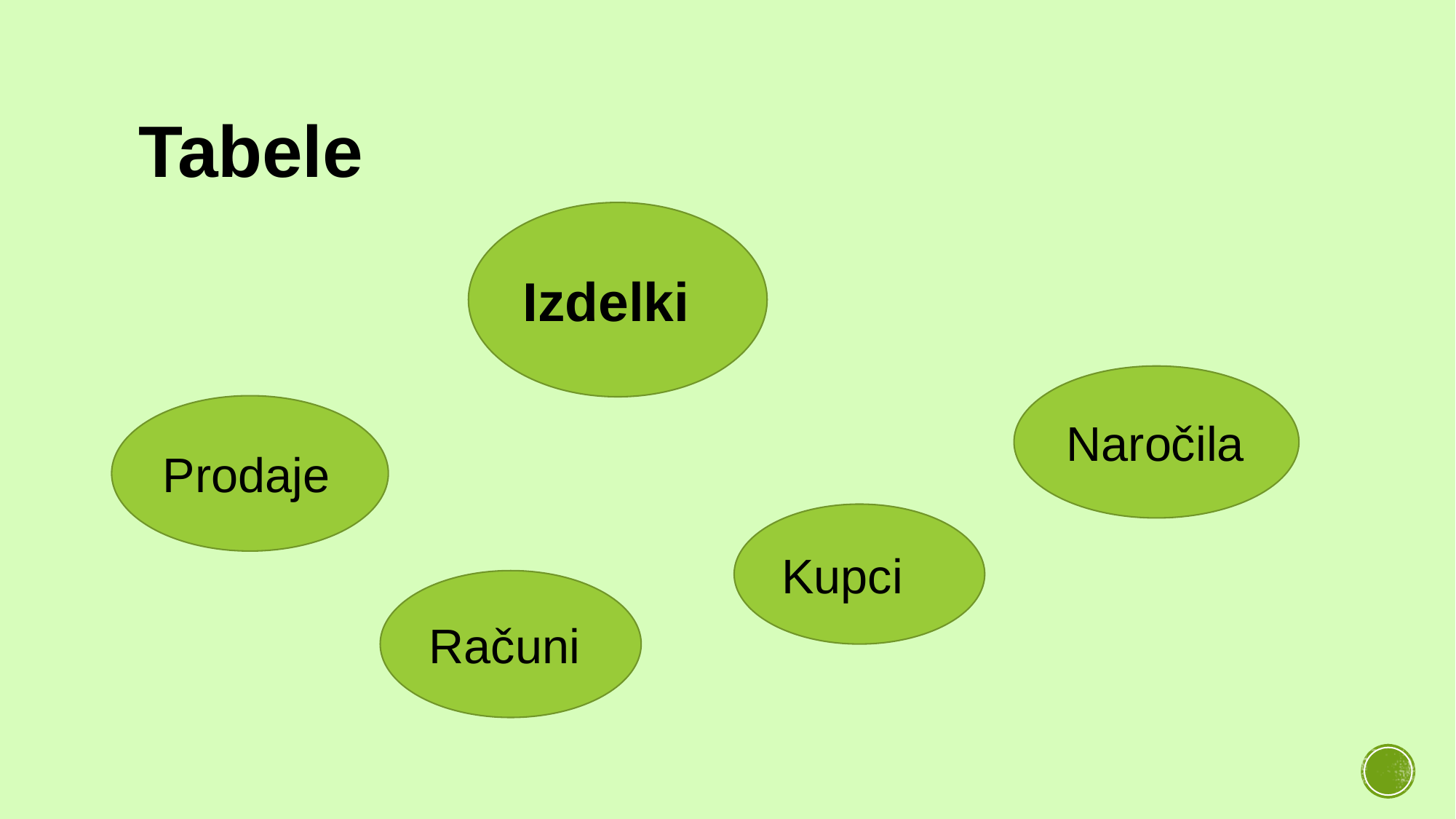

# Tabele
Izdelki

Naročila
Prodaje
Kupci
Računi